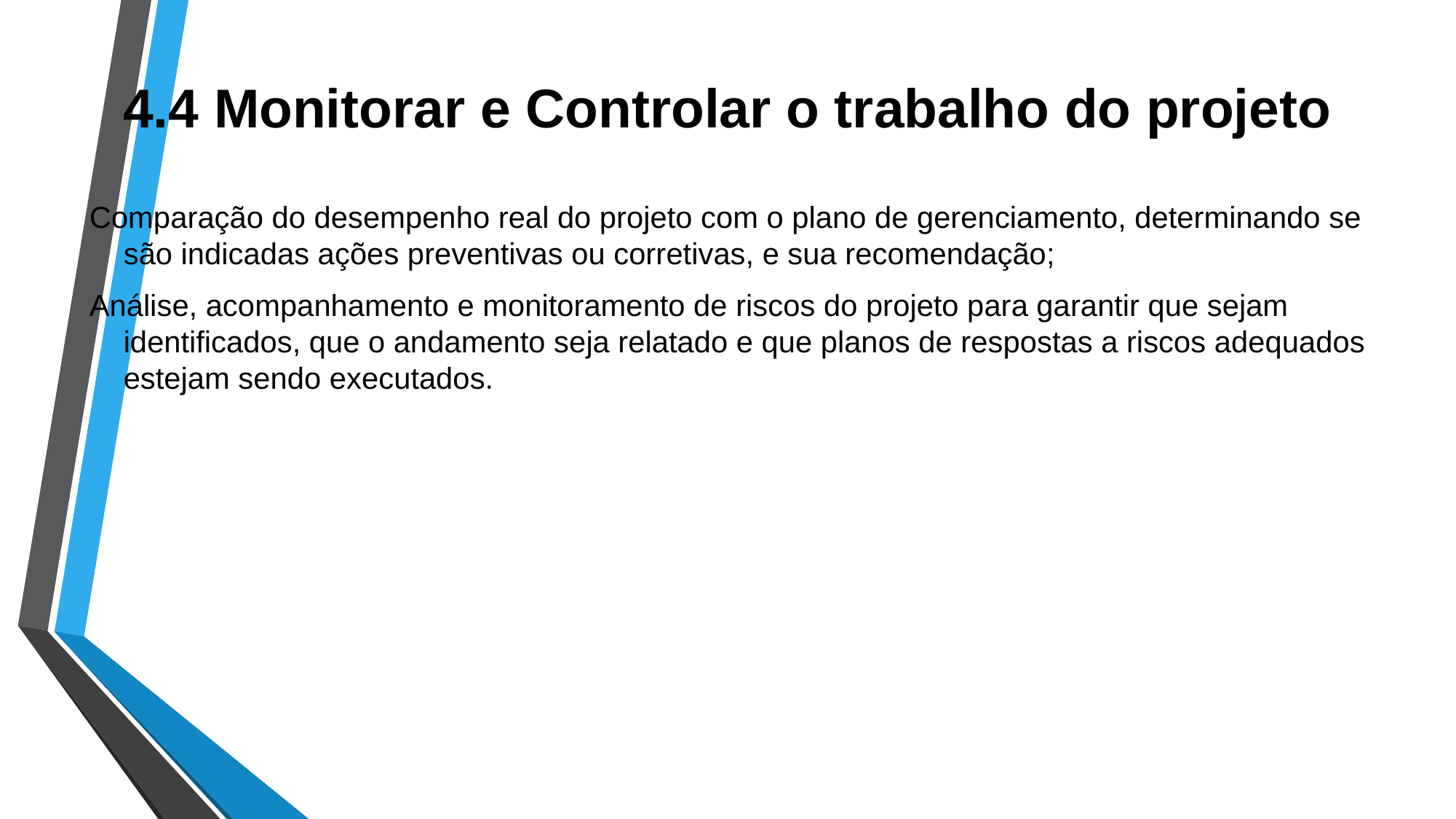

# 4.4 Monitorar e Controlar o trabalho do projeto
Comparação do desempenho real do projeto com o plano de gerenciamento, determinando se são indicadas ações preventivas ou corretivas, e sua recomendação;
Análise, acompanhamento e monitoramento de riscos do projeto para garantir que sejam identificados, que o andamento seja relatado e que planos de respostas a riscos adequados estejam sendo executados.